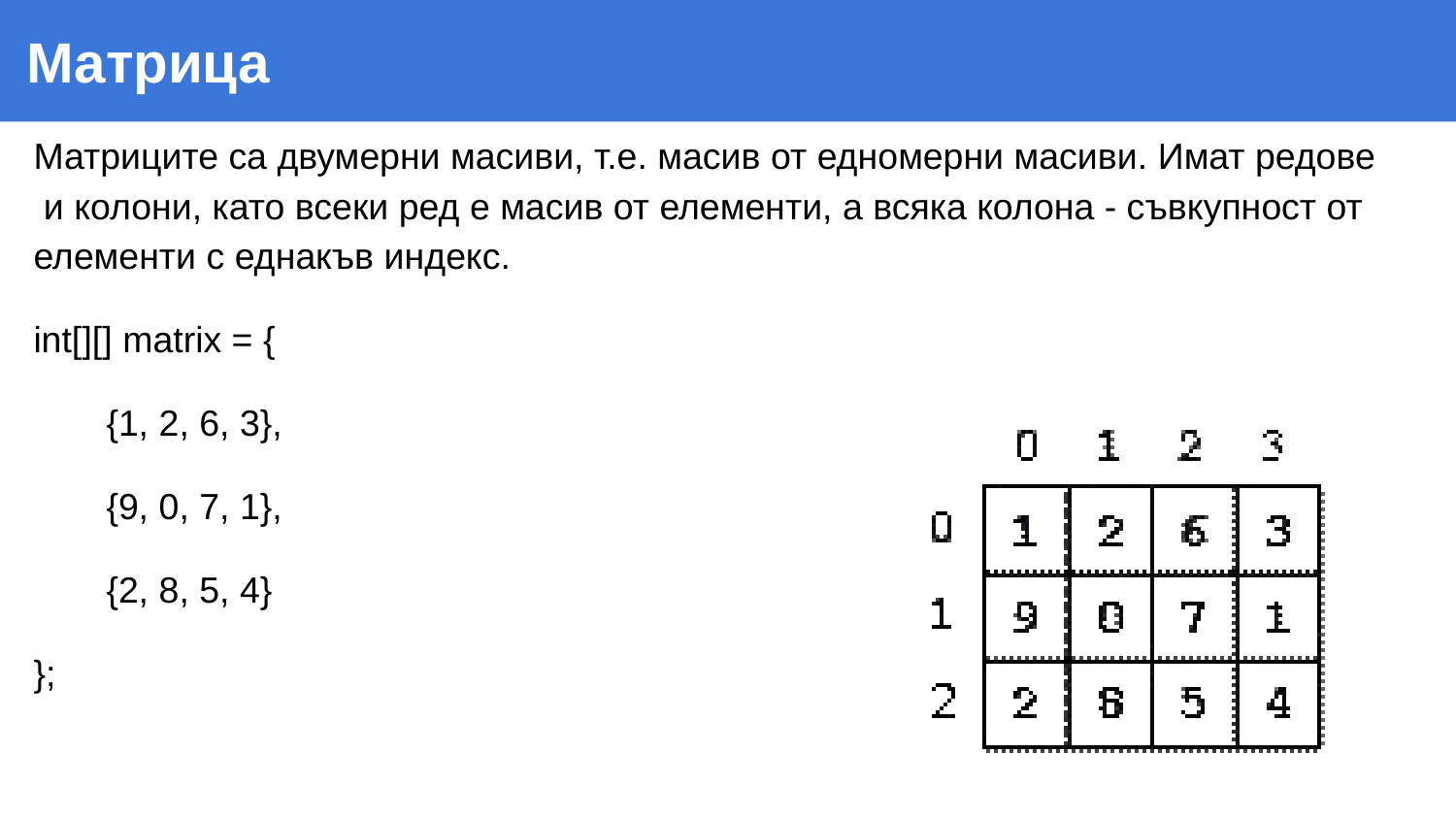

# Матрица
Матриците са двумерни масиви, т.е. масив от едномерни масиви. Имат редове  и колони, като всеки ред е масив от елементи, а всяка колона - съвкупност от  елементи с еднакъв индекс.

int[][] matrix = {

{1, 2, 6, 3},

{9, 0, 7, 1},

{2, 8, 5, 4}

};